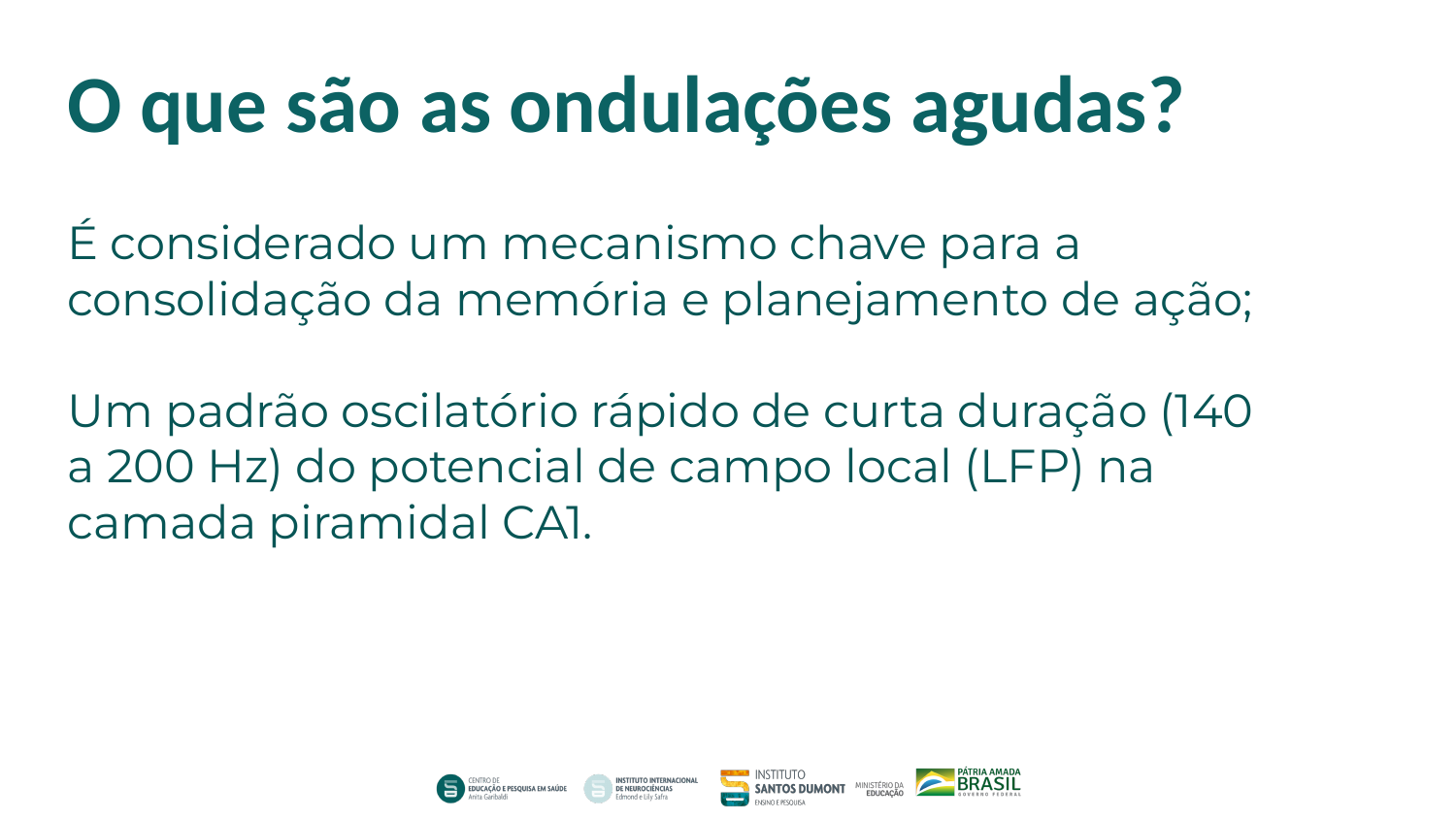

# O que são as ondulações agudas?
É considerado um mecanismo chave para a consolidação da memória e planejamento de ação;

Um padrão oscilatório rápido de curta duração (140 a 200 Hz) do potencial de campo local (LFP) na camada piramidal CA1.